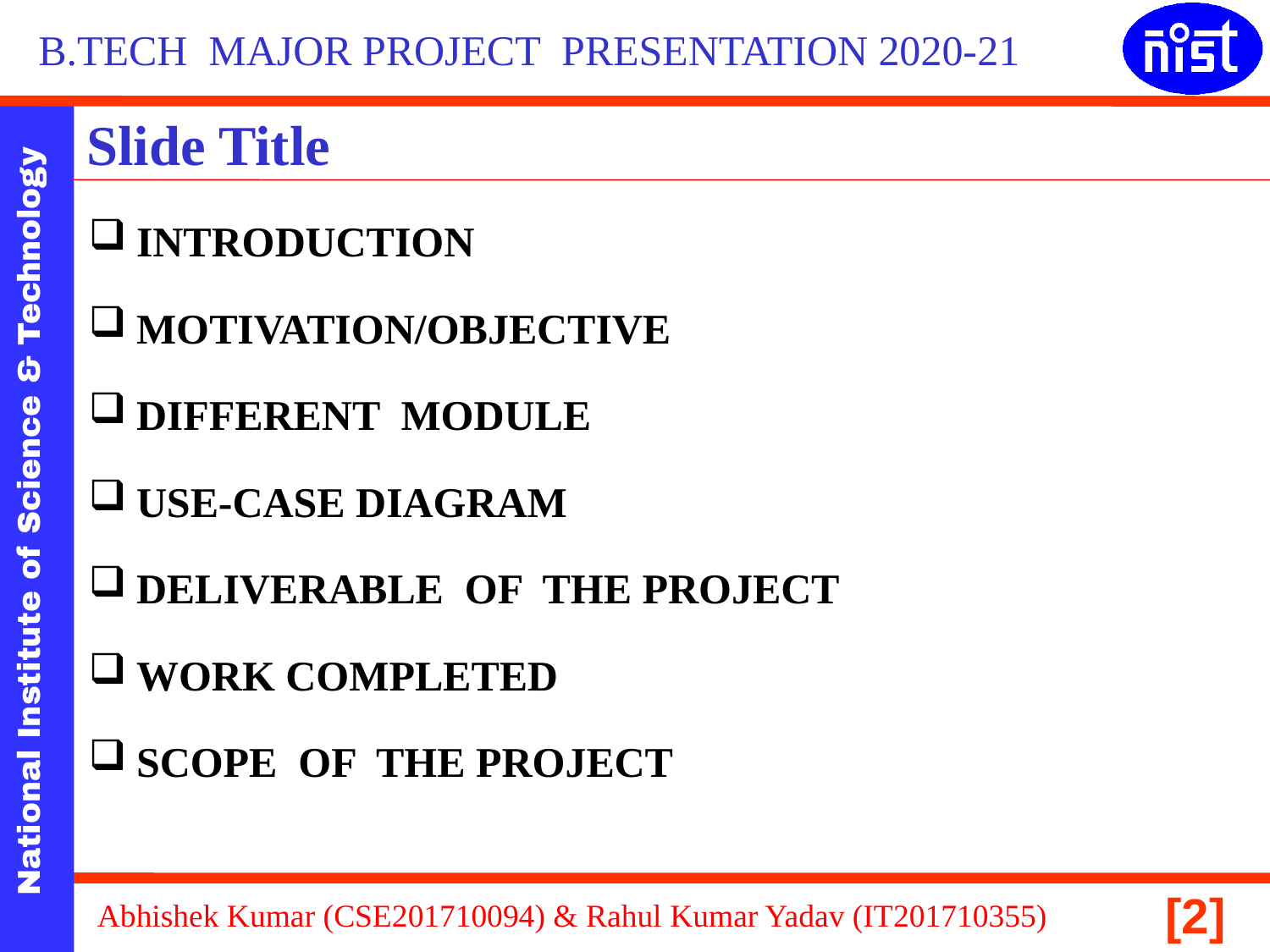

B.TECH  MAJOR PROJECT  PRESENTATION 2020-21
Slide Title
INTRODUCTION
MOTIVATION/OBJECTIVE
DIFFERENT  MODULE
USE-CASE DIAGRAM
DELIVERABLE  OF  THE PROJECT
WORK COMPLETED
SCOPE  OF  THE PROJECT

Abhishek Kumar (CSE201710094) & Rahul Kumar Yadav (IT201710355)